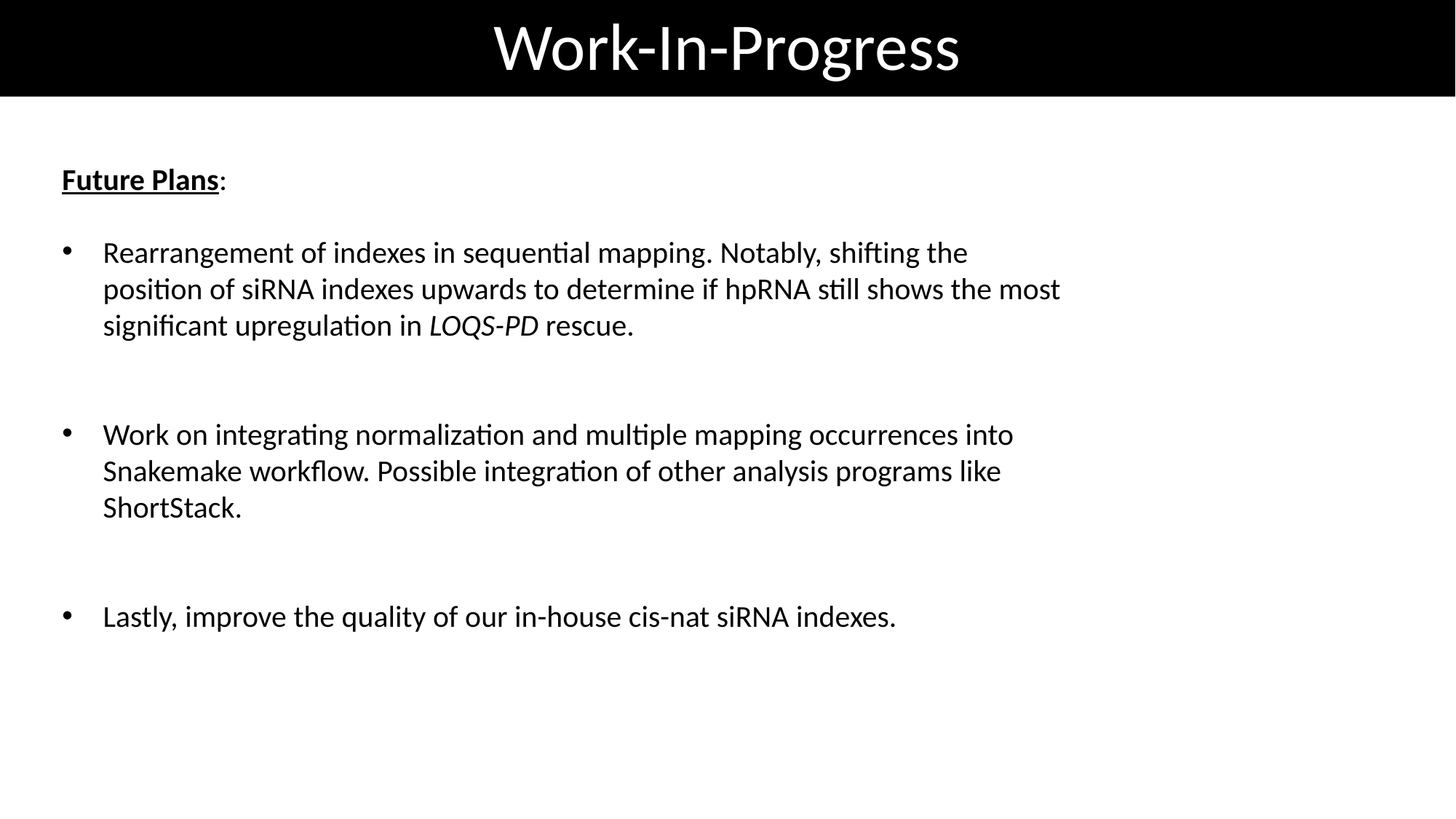

Work-In-Progress
Future Plans:

Rearrangement of indexes in sequential mapping. Notably, shifting the position of siRNA indexes upwards to determine if hpRNA still shows the most significant upregulation in LOQS-PD rescue.

Work on integrating normalization and multiple mapping occurrences into Snakemake workflow. Possible integration of other analysis programs like ShortStack.

Lastly, improve the quality of our in-house cis-nat siRNA indexes.